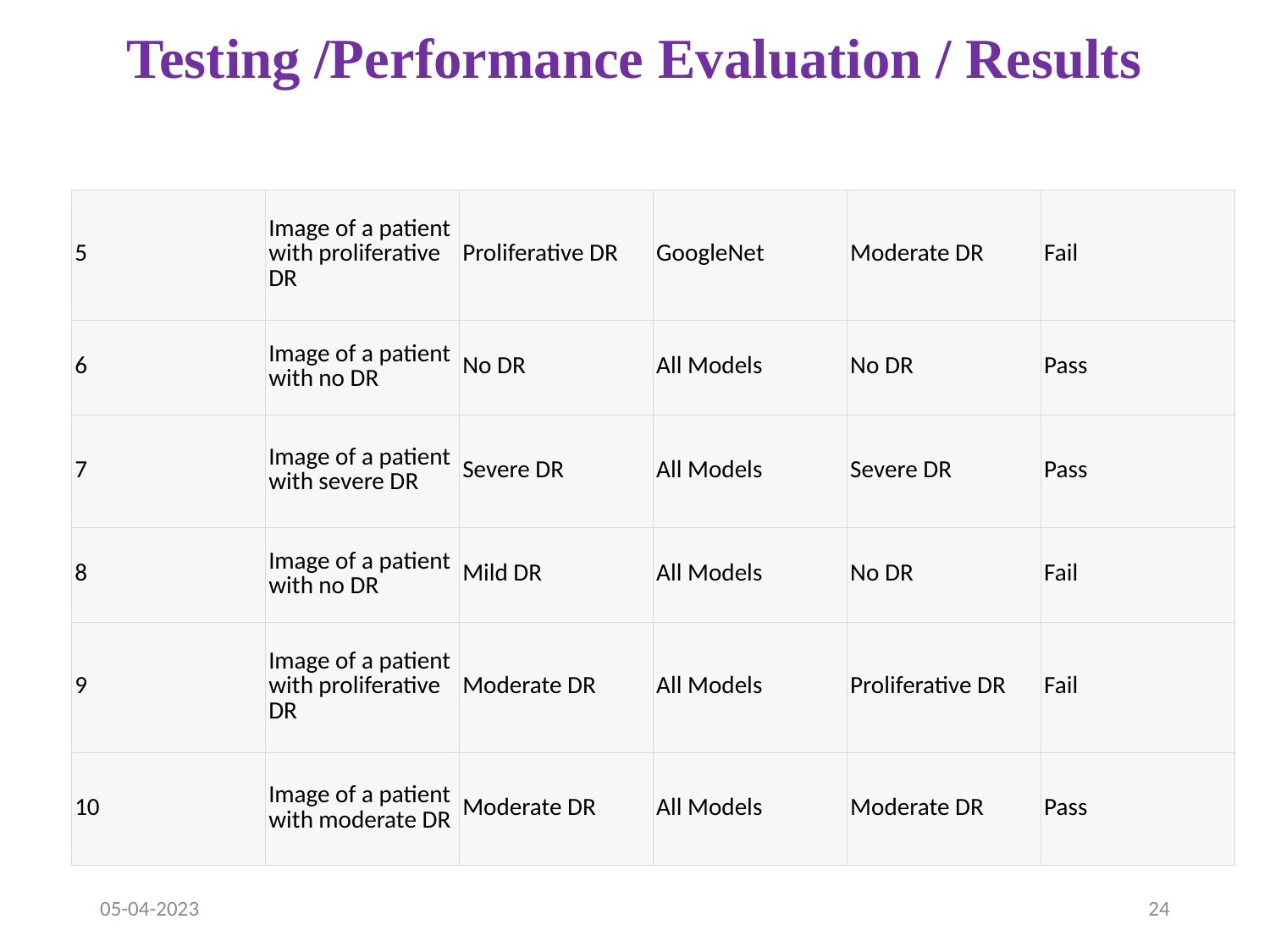

# Testing /Performance Evaluation / Results
| 5 | Image of a patient with proliferative DR | Proliferative DR | GoogleNet | Moderate DR | Fail |
| --- | --- | --- | --- | --- | --- |
| 6 | Image of a patient with no DR | No DR | All Models | No DR | Pass |
| 7 | Image of a patient with severe DR | Severe DR | All Models | Severe DR | Pass |
| 8 | Image of a patient with no DR | Mild DR | All Models | No DR | Fail |
| 9 | Image of a patient with proliferative DR | Moderate DR | All Models | Proliferative DR | Fail |
| 10 | Image of a patient with moderate DR | Moderate DR | All Models | Moderate DR | Pass |
05-04-2023
24